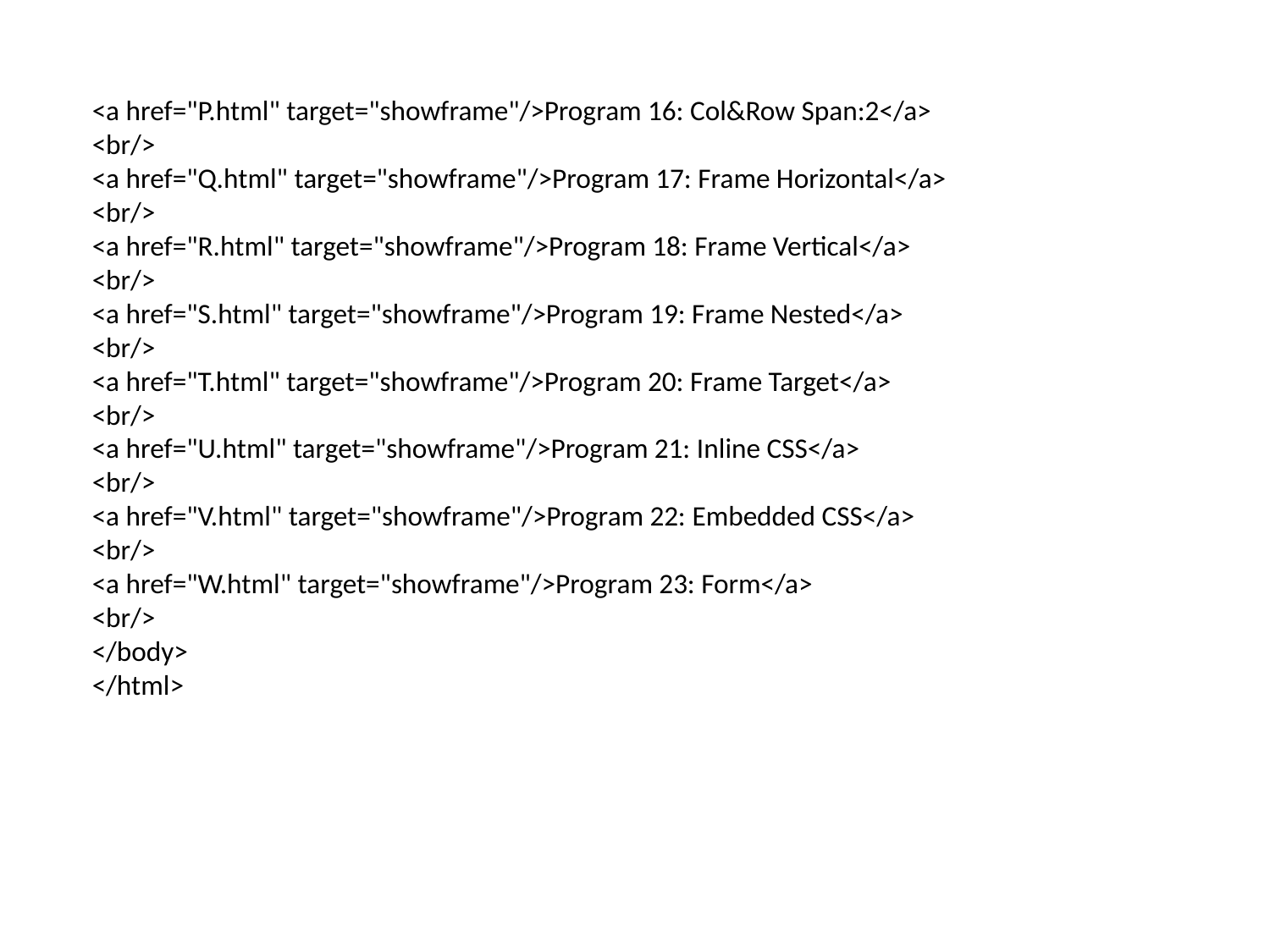

# <a href="P.html" target="showframe"/>Program 16: Col&Row Span:2</a> <br/> <a href="Q.html" target="showframe"/>Program 17: Frame Horizontal</a> <br/> <a href="R.html" target="showframe"/>Program 18: Frame Vertical</a> <br/> <a href="S.html" target="showframe"/>Program 19: Frame Nested</a> <br/> <a href="T.html" target="showframe"/>Program 20: Frame Target</a> <br/> <a href="U.html" target="showframe"/>Program 21: Inline CSS</a> <br/> <a href="V.html" target="showframe"/>Program 22: Embedded CSS</a> <br/> <a href="W.html" target="showframe"/>Program 23: Form</a> <br/> </body> </html>